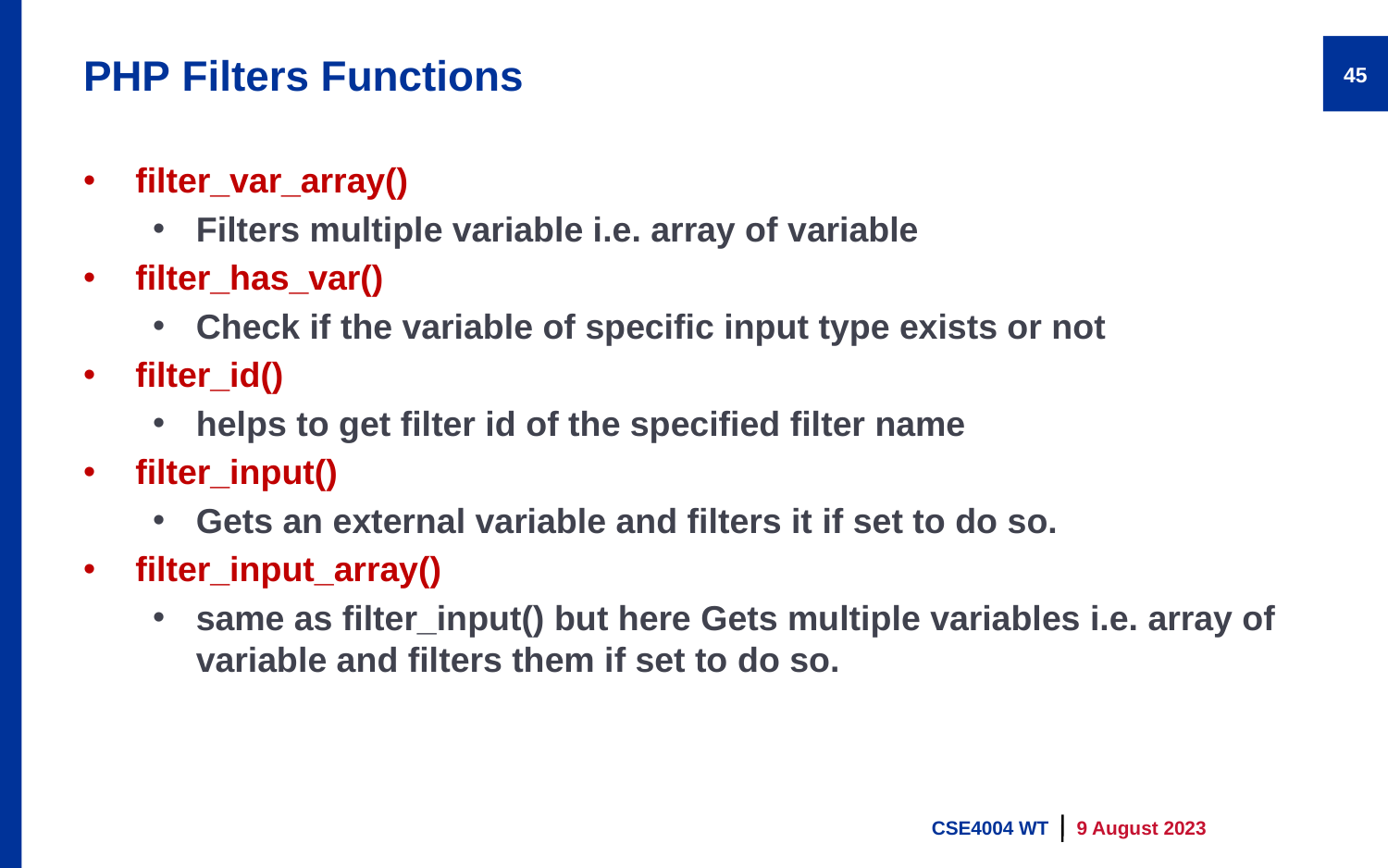

# PHP Filters Functions
45
filter_var_array()
Filters multiple variable i.e. array of variable
filter_has_var()
Check if the variable of specific input type exists or not
filter_id()
helps to get filter id of the specified filter name
filter_input()
Gets an external variable and filters it if set to do so.
filter_input_array()
same as filter_input() but here Gets multiple variables i.e. array of variable and filters them if set to do so.
CSE4004 WT
9 August 2023